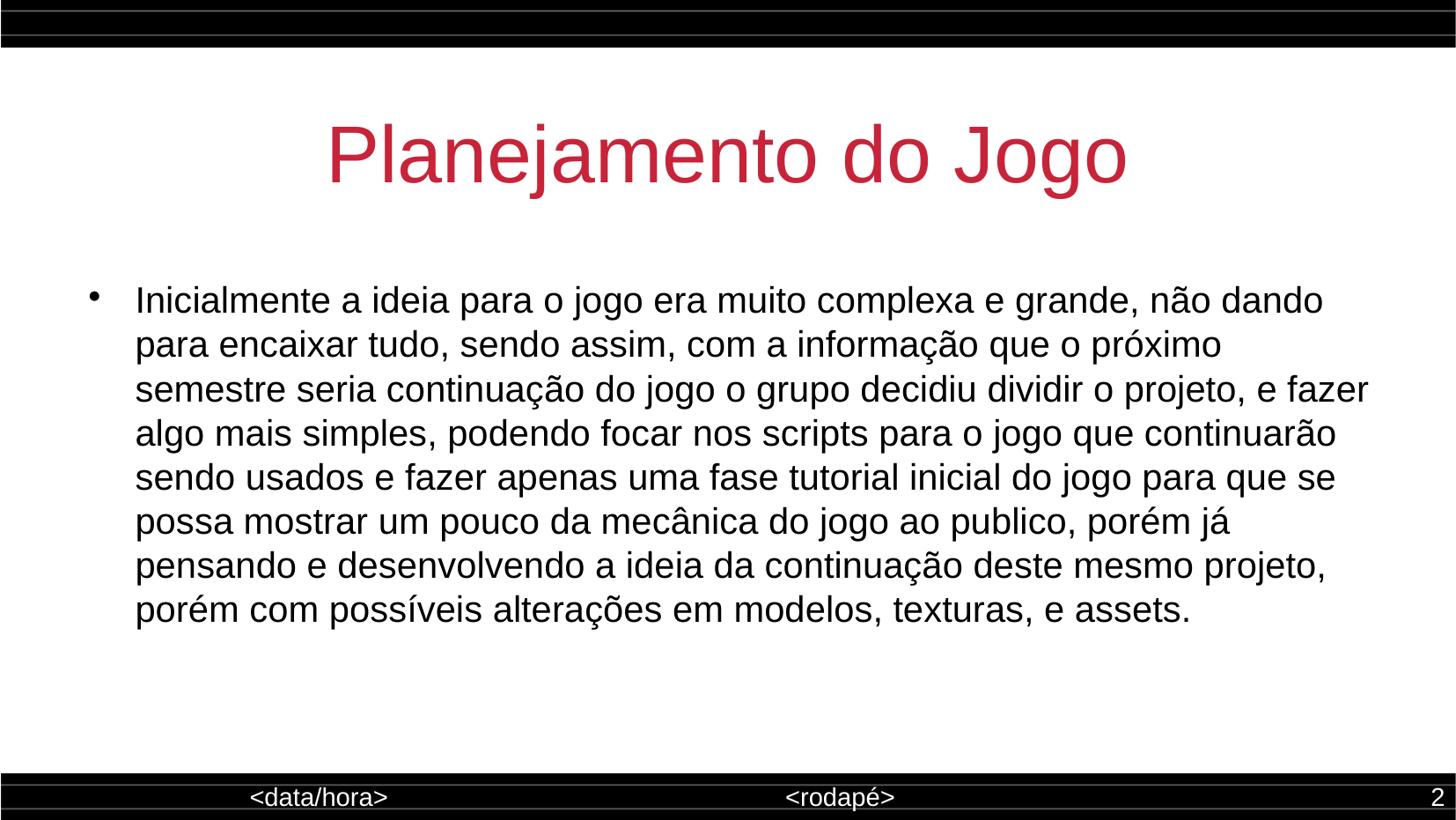

Planejamento do Jogo
Inicialmente a ideia para o jogo era muito complexa e grande, não dando para encaixar tudo, sendo assim, com a informação que o próximo semestre seria continuação do jogo o grupo decidiu dividir o projeto, e fazer algo mais simples, podendo focar nos scripts para o jogo que continuarão sendo usados e fazer apenas uma fase tutorial inicial do jogo para que se possa mostrar um pouco da mecânica do jogo ao publico, porém já pensando e desenvolvendo a ideia da continuação deste mesmo projeto, porém com possíveis alterações em modelos, texturas, e assets.